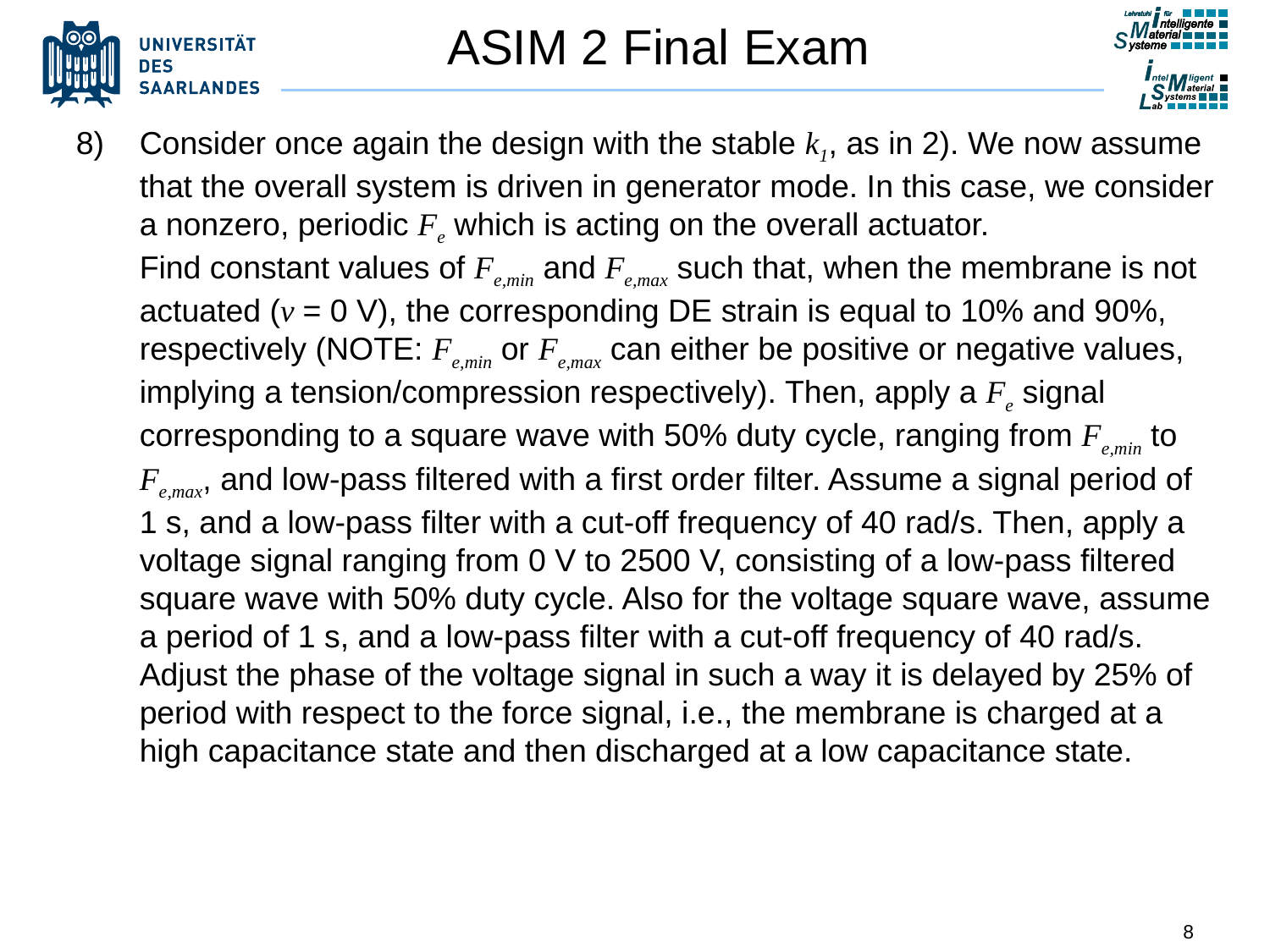

# ASIM 2 Final Exam
Consider once again the design with the stable k1, as in 2). We now assume that the overall system is driven in generator mode. In this case, we consider a nonzero, periodic Fe which is acting on the overall actuator.
Find constant values of Fe,min and Fe,max such that, when the membrane is not actuated (v = 0 V), the corresponding DE strain is equal to 10% and 90%, respectively (NOTE: Fe,min or Fe,max can either be positive or negative values, implying a tension/compression respectively). Then, apply a Fe signal corresponding to a square wave with 50% duty cycle, ranging from Fe,min to Fe,max, and low-pass filtered with a first order filter. Assume a signal period of 1 s, and a low-pass filter with a cut-off frequency of 40 rad/s. Then, apply a voltage signal ranging from 0 V to 2500 V, consisting of a low-pass filtered square wave with 50% duty cycle. Also for the voltage square wave, assume a period of 1 s, and a low-pass filter with a cut-off frequency of 40 rad/s. Adjust the phase of the voltage signal in such a way it is delayed by 25% of period with respect to the force signal, i.e., the membrane is charged at a high capacitance state and then discharged at a low capacitance state.
8